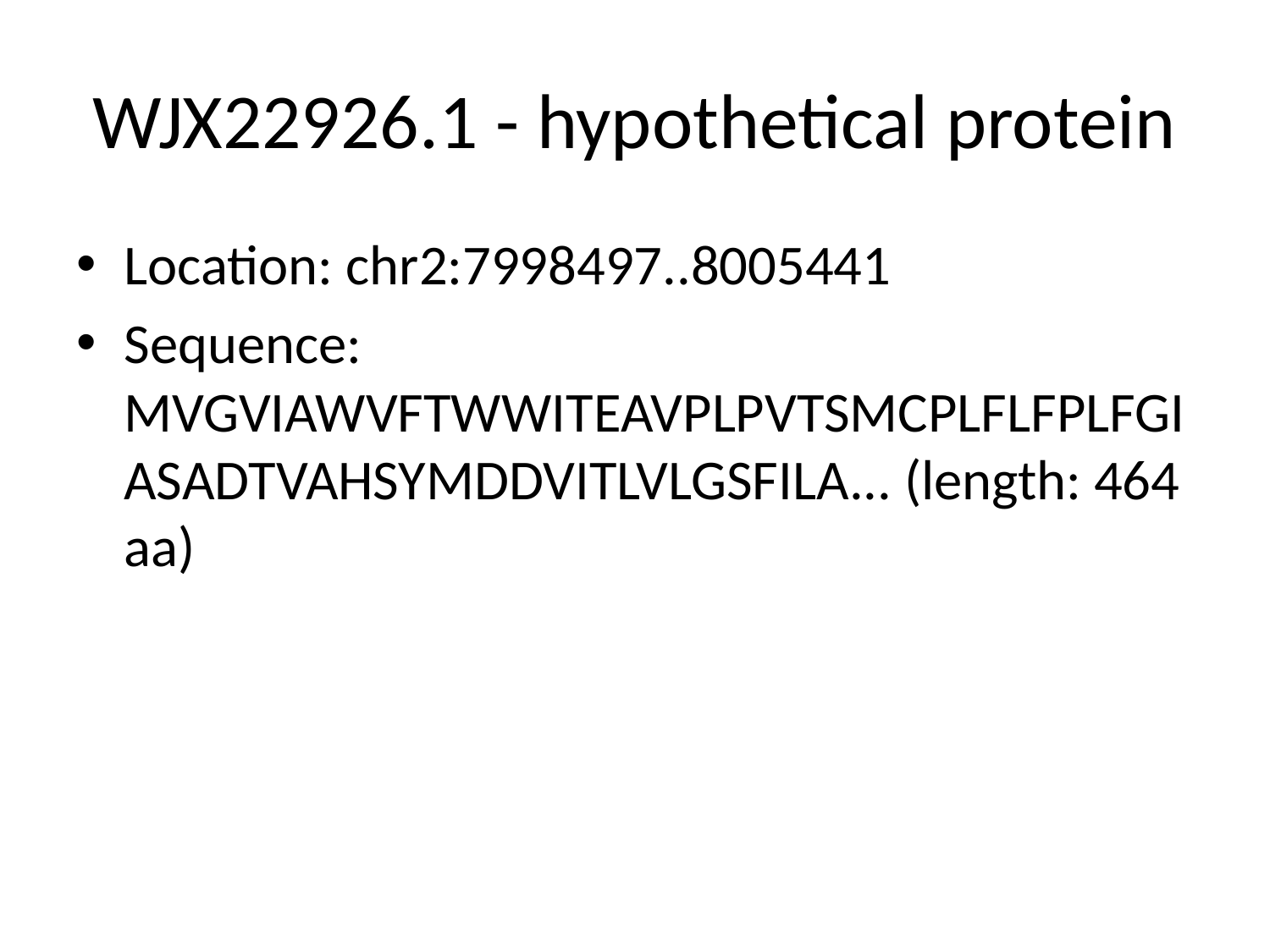

# WJX22926.1 - hypothetical protein
Location: chr2:7998497..8005441
Sequence: MVGVIAWVFTWWITEAVPLPVTSMCPLFLFPLFGIASADTVAHSYMDDVITLVLGSFILA... (length: 464 aa)